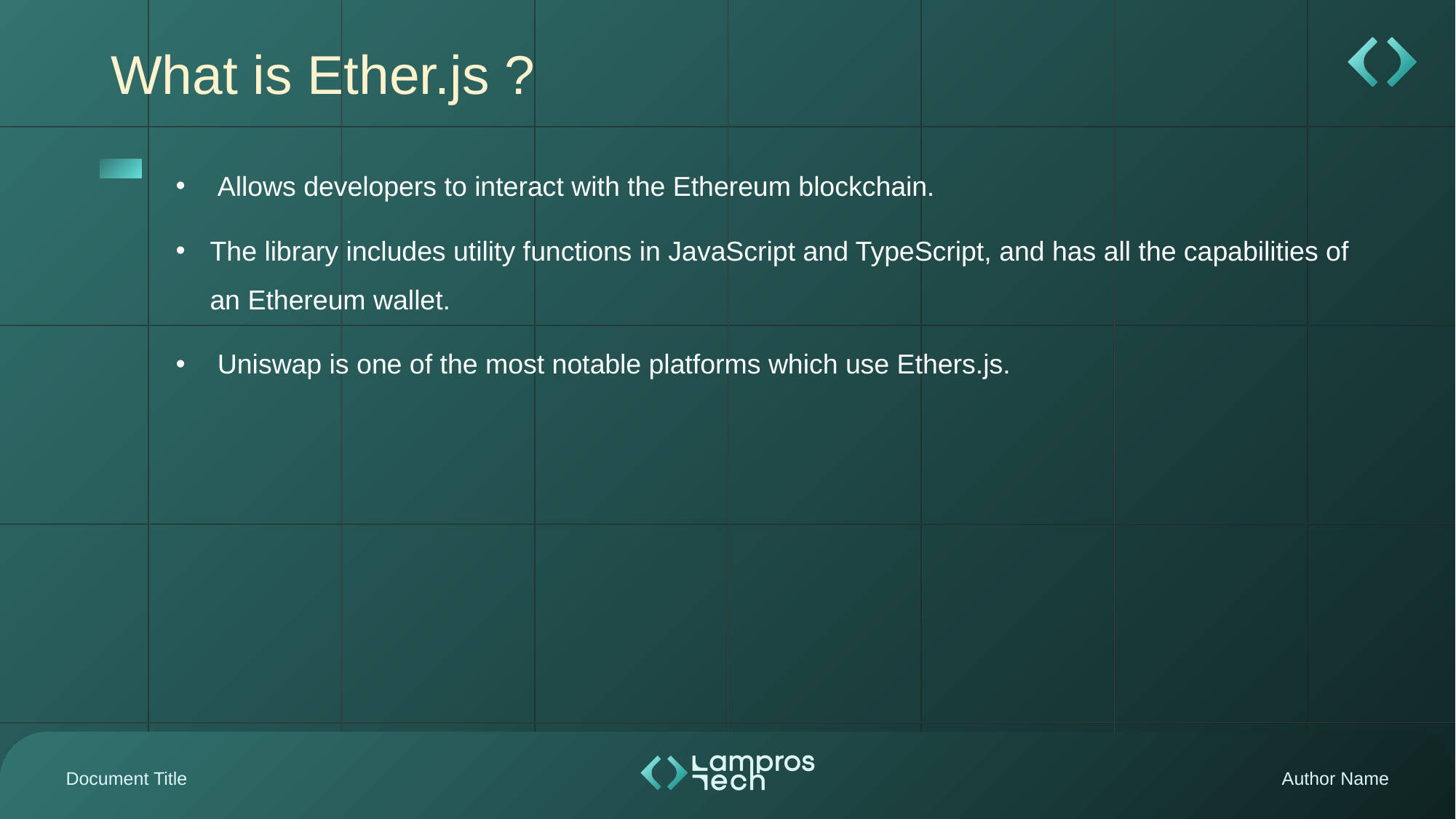

# What is Ether.js ?
 Allows developers to interact with the Ethereum blockchain.
The library includes utility functions in JavaScript and TypeScript, and has all the capabilities of an Ethereum wallet.
 Uniswap is one of the most notable platforms which use Ethers.js.